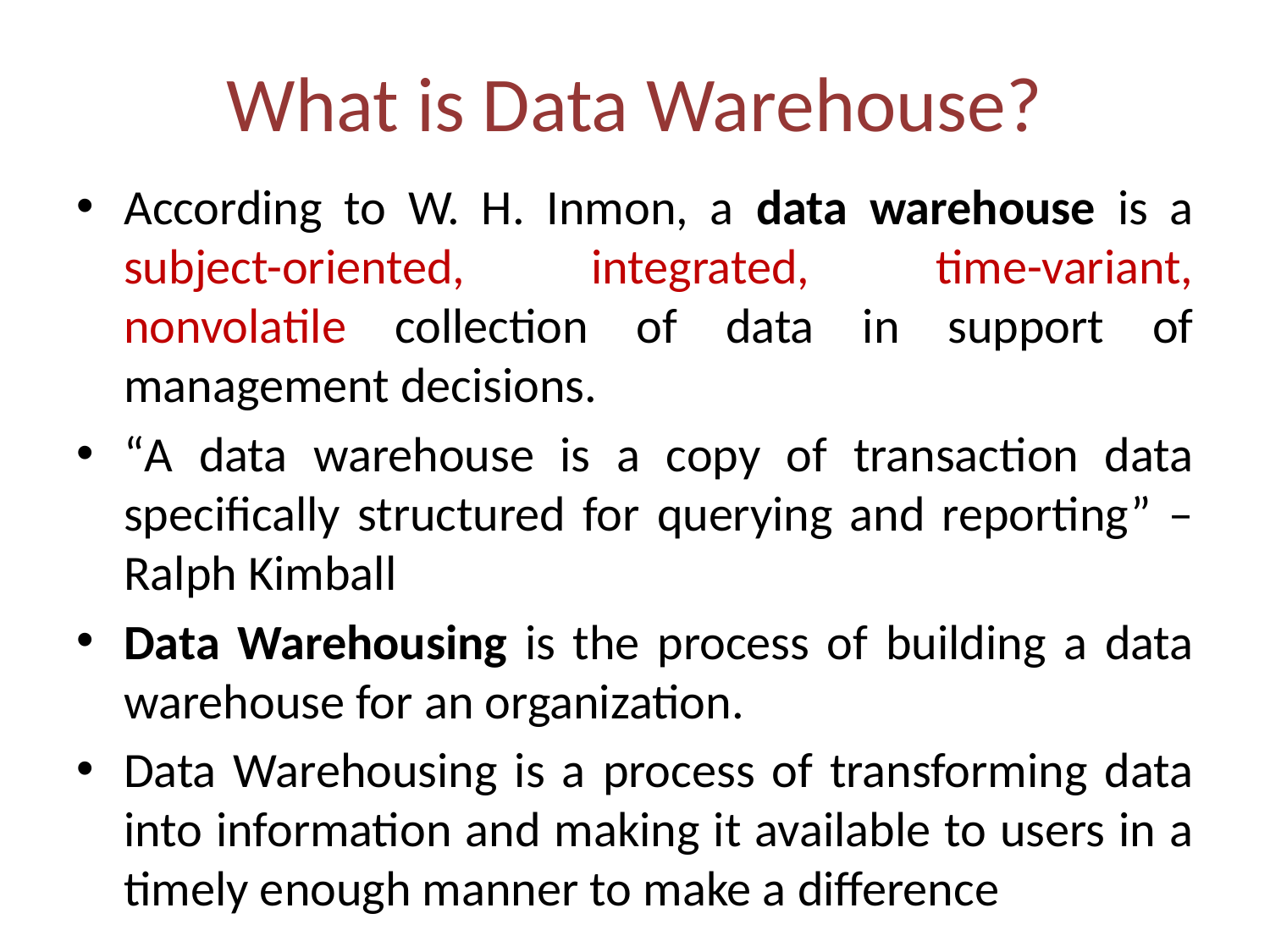

# What is Data Warehouse?
According to W. H. Inmon, a data warehouse is a subject-oriented, integrated, time-variant, nonvolatile collection of data in support of management decisions.
“A data warehouse is a copy of transaction data specifically structured for querying and reporting” – Ralph Kimball
Data Warehousing is the process of building a data warehouse for an organization.
Data Warehousing is a process of transforming data into information and making it available to users in a timely enough manner to make a difference